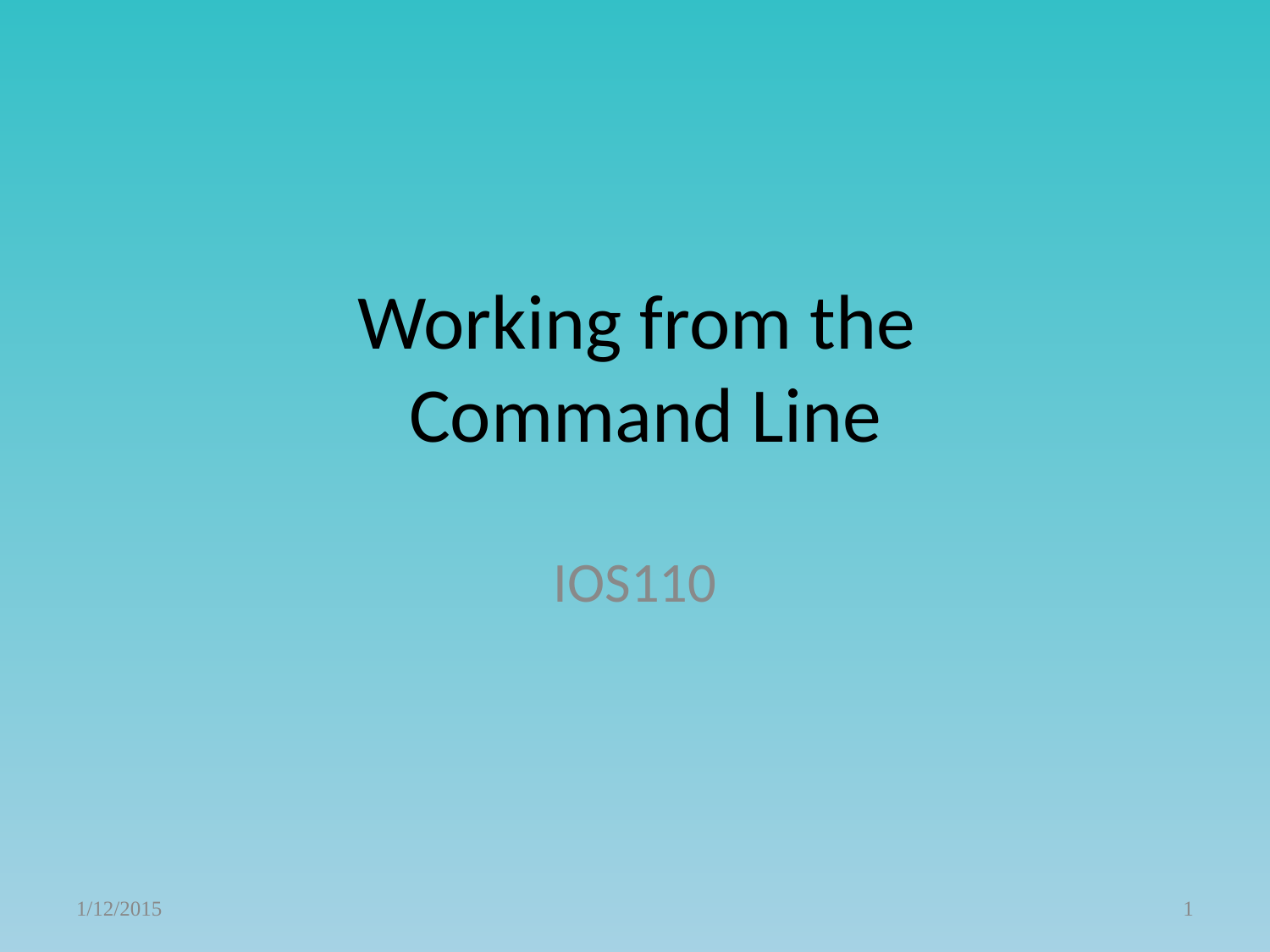

# Working from the Command Line
IOS110

1/12/2015
1